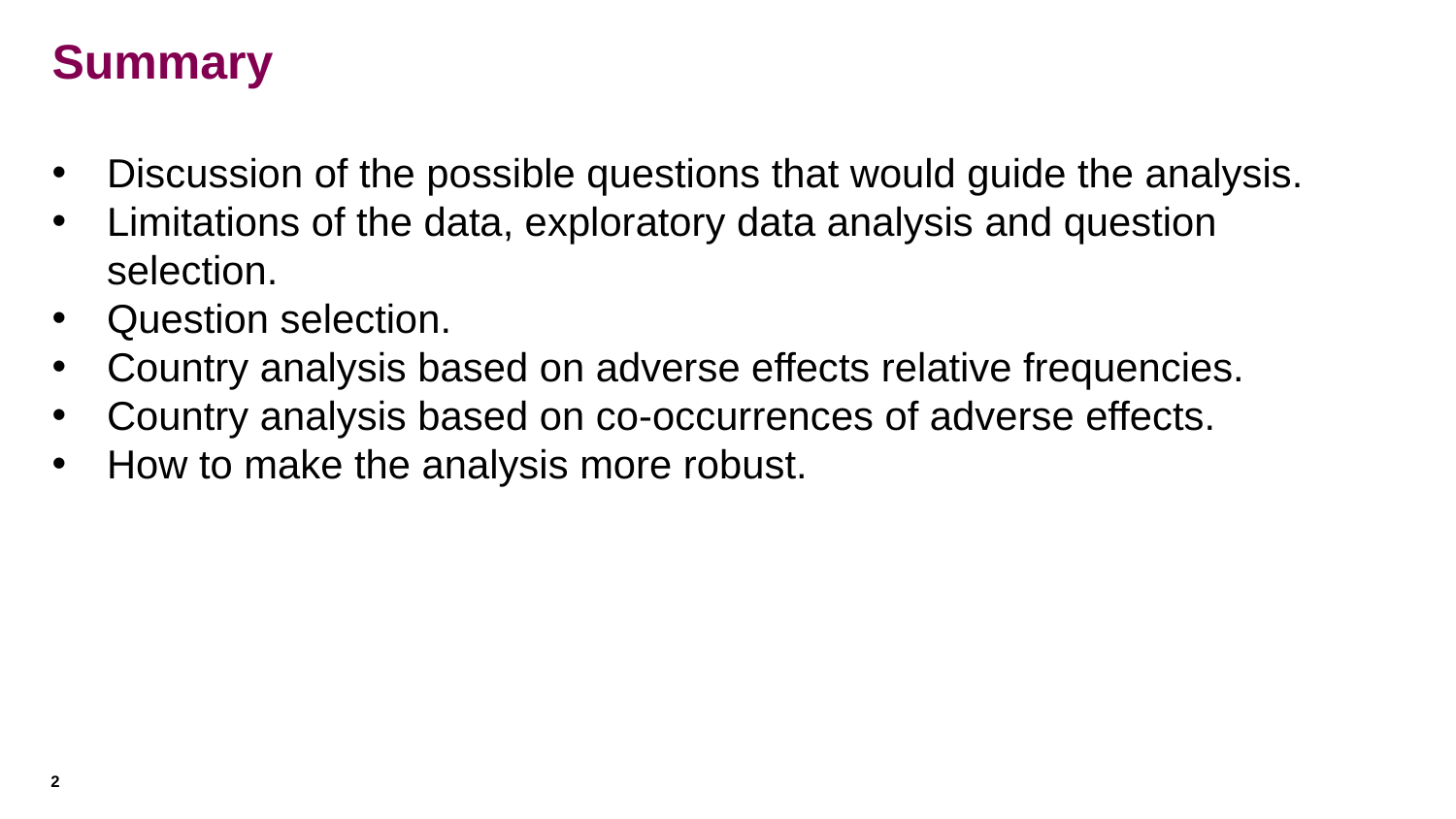

# Summary
Discussion of the possible questions that would guide the analysis.
Limitations of the data, exploratory data analysis and question selection.
Question selection.
Country analysis based on adverse effects relative frequencies.
Country analysis based on co-occurrences of adverse effects.
How to make the analysis more robust.
2